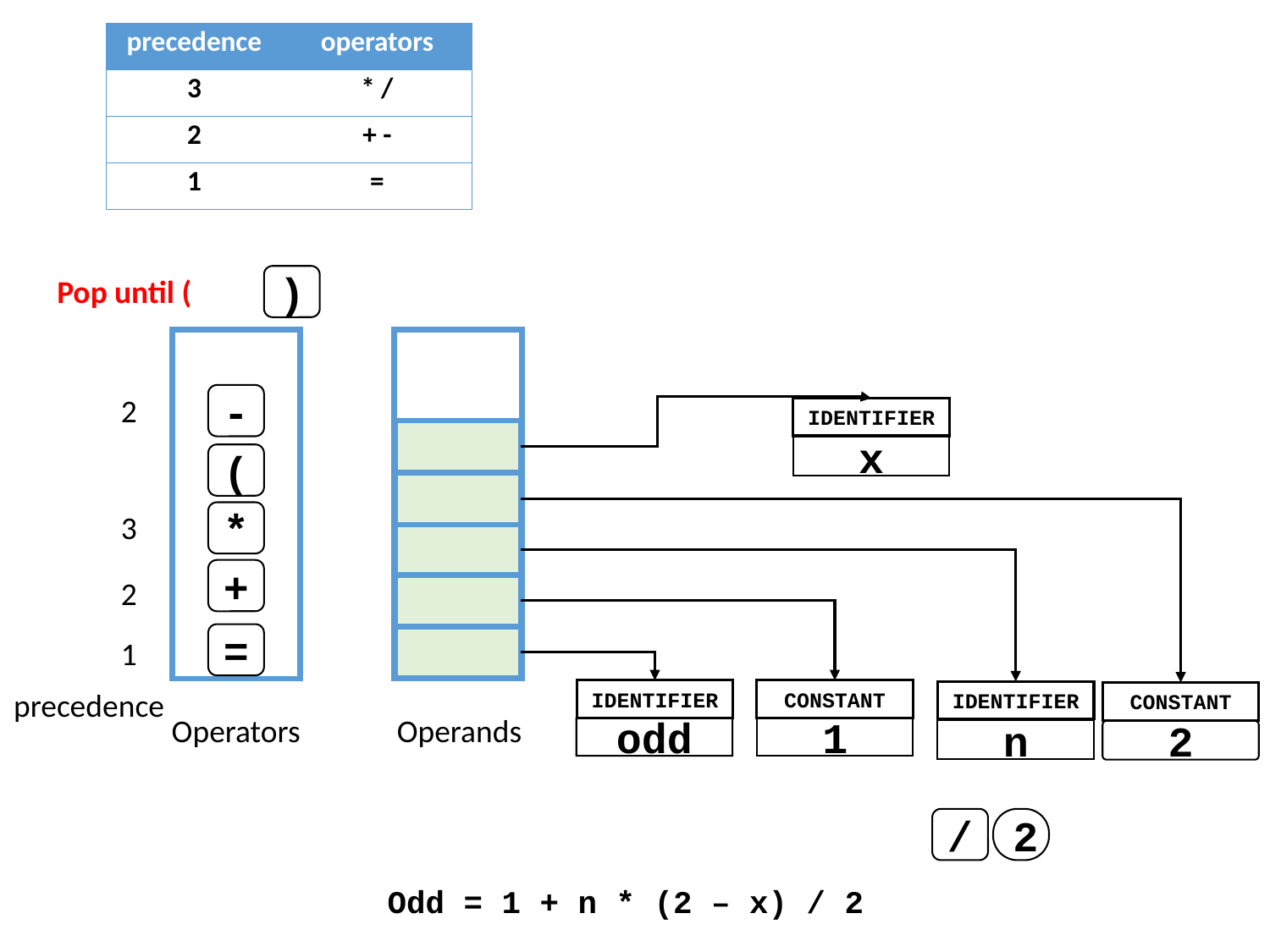

| precedence | operators |
| --- | --- |
| 3 | \* / |
| 2 | + - |
| 1 | = |
Pop until (
)

-
2
IDENTIFIER

x
(

3
*

+
2

=

1
precedence
CONSTANT
IDENTIFIER
IDENTIFIER
CONSTANT
Operators
Operands
1
odd
n
2
/
2
Odd = 1 + n * (2 – x) / 2